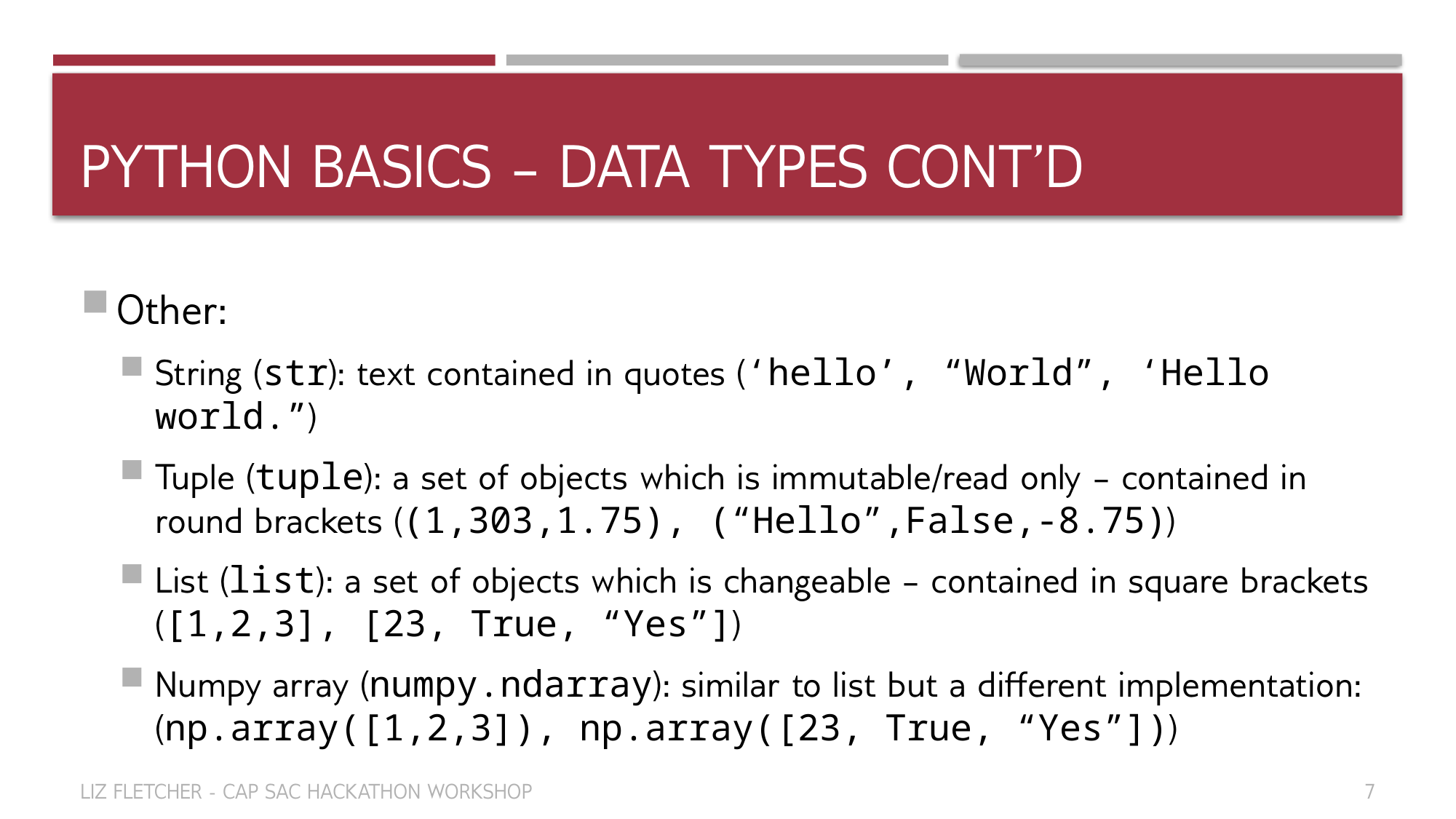

# Python basics – Data types cont’d
Other:
String (str): text contained in quotes (‘hello’, “World”, ‘Hello world.”)
Tuple (tuple): a set of objects which is immutable/read only – contained in round brackets ((1,303,1.75), (“Hello”,False,-8.75))
List (list): a set of objects which is changeable – contained in square brackets ([1,2,3], [23, True, “Yes”])
Numpy array (numpy.ndarray): similar to list but a different implementation: (np.array([1,2,3]), np.array([23, True, “Yes”]))
7
Liz Fletcher - CAP SAC Hackathon Workshop